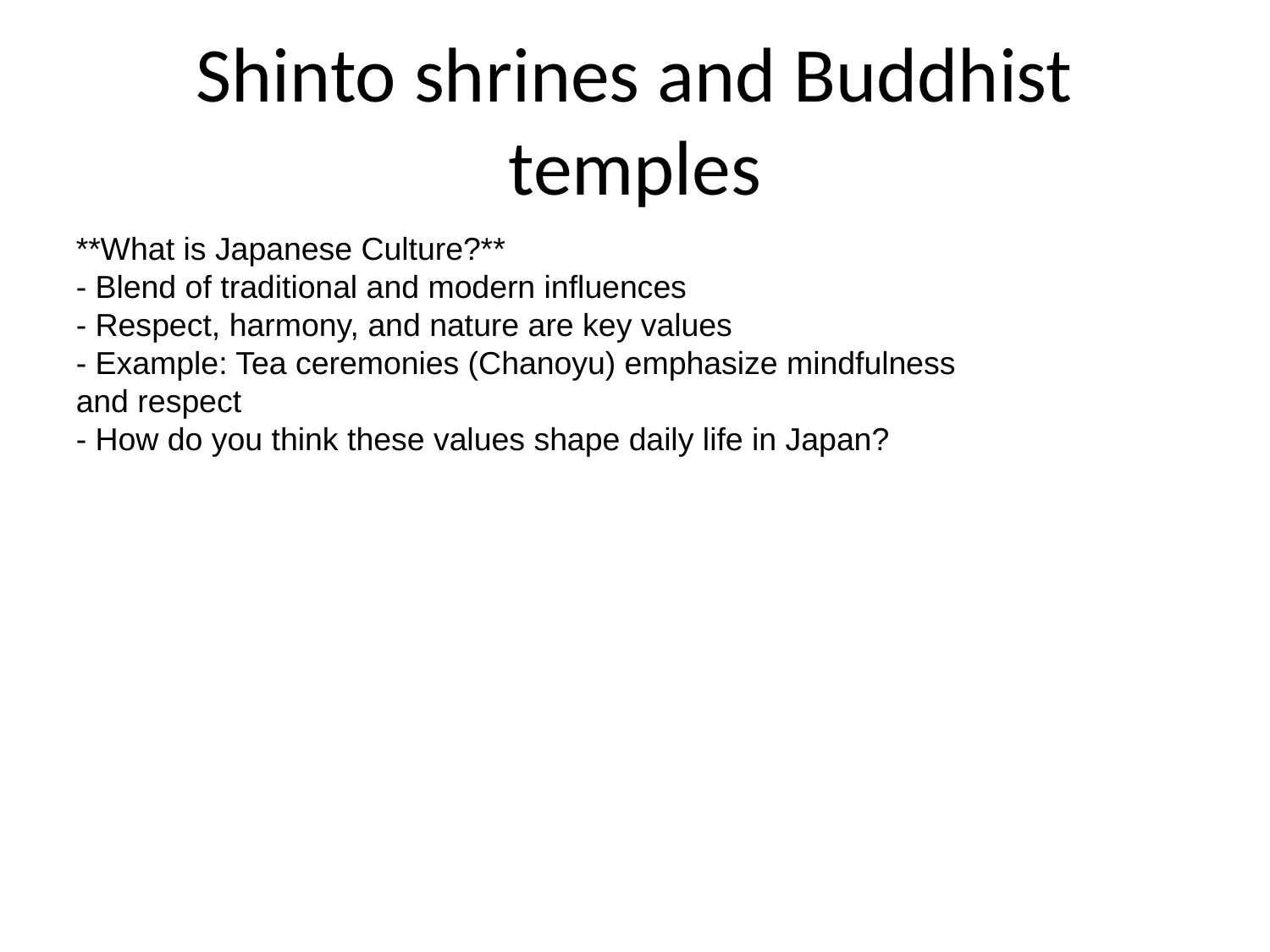

# Shinto shrines and Buddhist temples
**What is Japanese Culture?**
- Blend of traditional and modern influences
- Respect, harmony, and nature are key values
- Example: Tea ceremonies (Chanoyu) emphasize mindfulness and respect
- How do you think these values shape daily life in Japan?